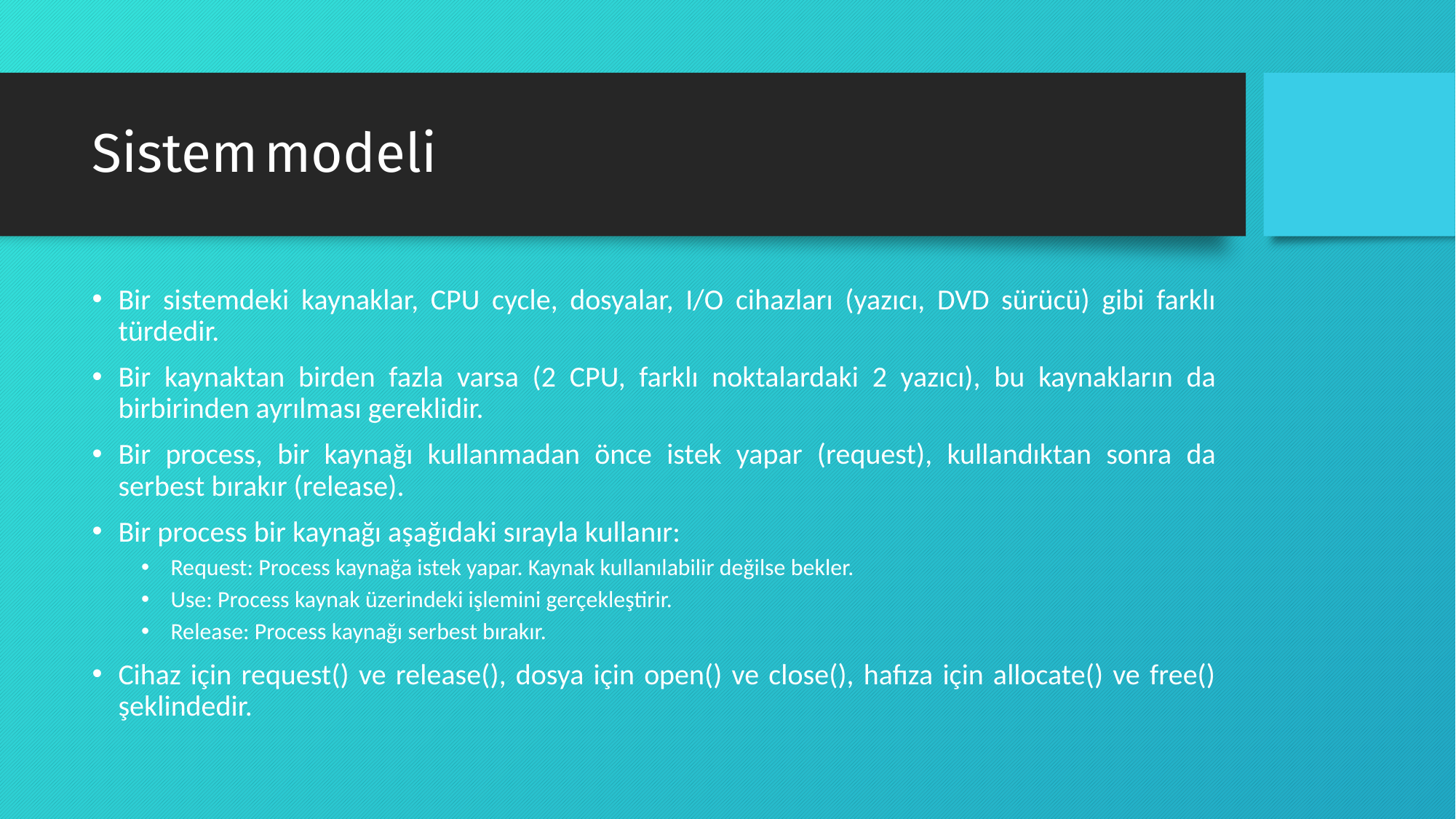

# Sistem modeli
Bir sistemdeki kaynaklar, CPU cycle, dosyalar, I/O cihazları (yazıcı, DVD sürücü) gibi farklı türdedir.
Bir kaynaktan birden fazla varsa (2 CPU, farklı noktalardaki 2 yazıcı), bu kaynakların da birbirinden ayrılması gereklidir.
Bir process, bir kaynağı kullanmadan önce istek yapar (request), kullandıktan sonra da serbest bırakır (release).
Bir process bir kaynağı aşağıdaki sırayla kullanır:
Request: Process kaynağa istek yapar. Kaynak kullanılabilir değilse bekler.
Use: Process kaynak üzerindeki işlemini gerçekleştirir.
Release: Process kaynağı serbest bırakır.
Cihaz için request() ve release(), dosya için open() ve close(), hafıza için allocate() ve free() şeklindedir.